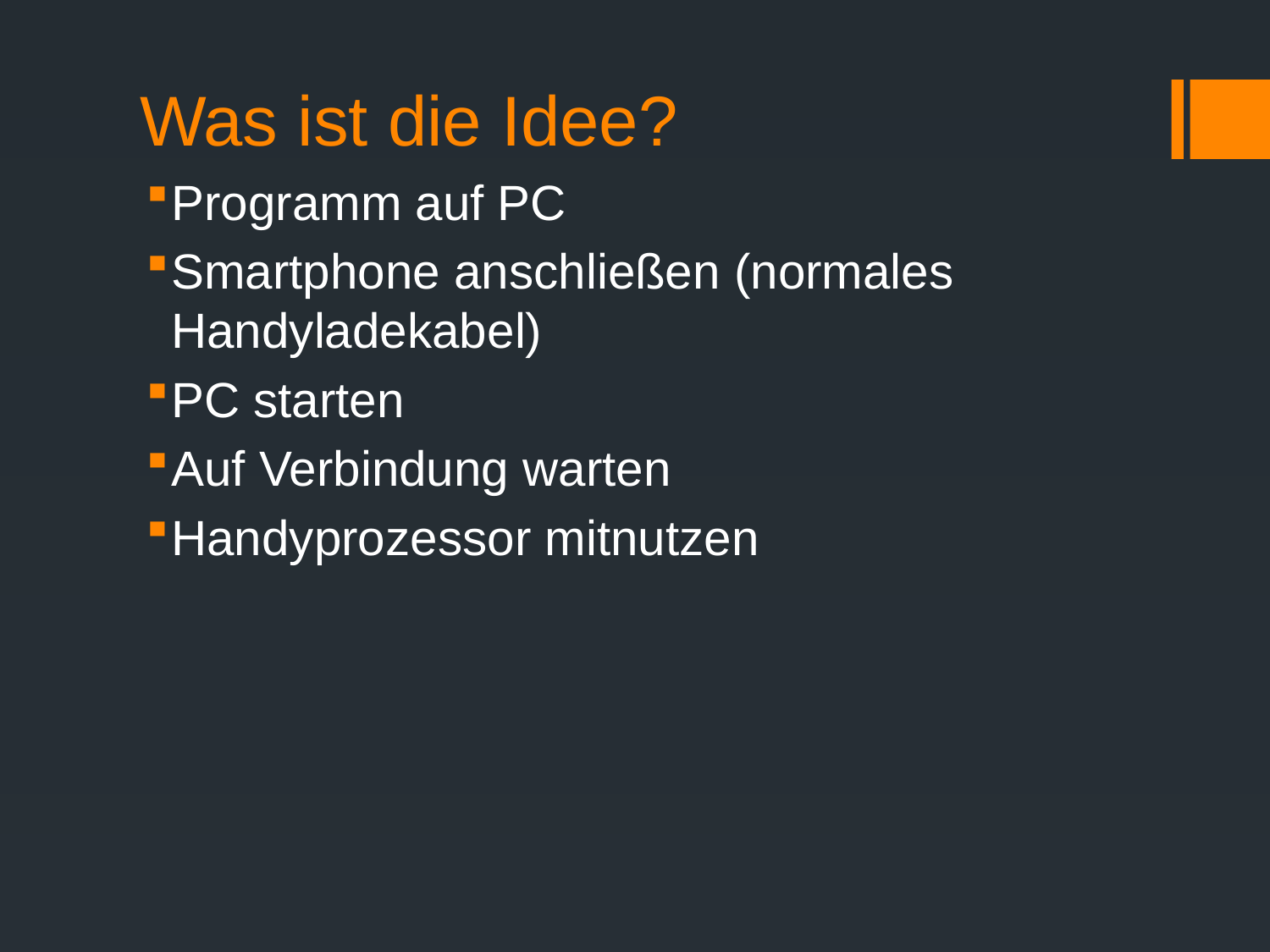

# Was ist die Idee?
Programm auf PC
Smartphone anschließen (normales Handyladekabel)
PC starten
Auf Verbindung warten
Handyprozessor mitnutzen